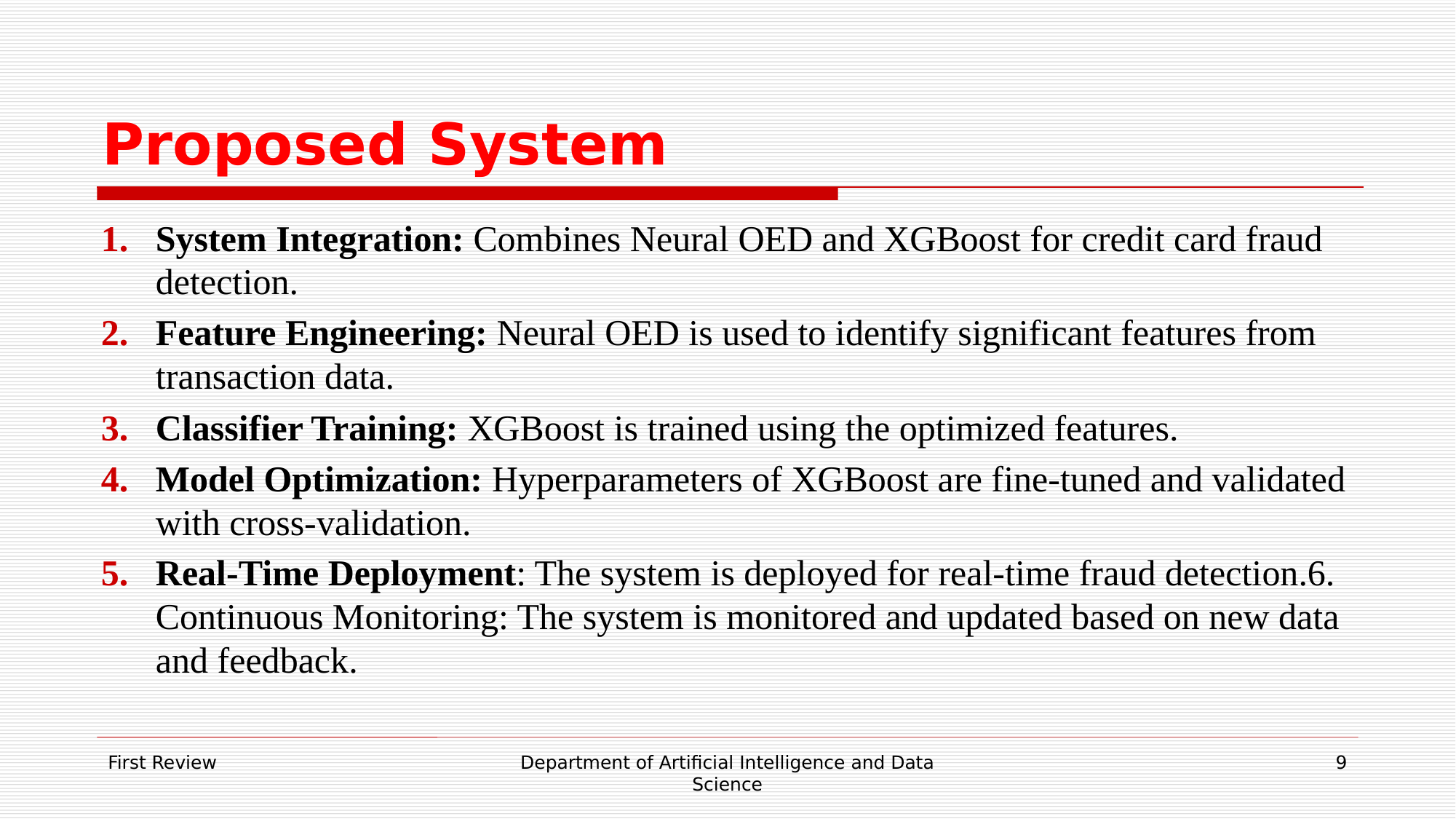

# Proposed System
System Integration: Combines Neural OED and XGBoost for credit card fraud detection.
Feature Engineering: Neural OED is used to identify significant features from transaction data.
Classifier Training: XGBoost is trained using the optimized features.
Model Optimization: Hyperparameters of XGBoost are fine-tuned and validated with cross-validation.
Real-Time Deployment: The system is deployed for real-time fraud detection.6. Continuous Monitoring: The system is monitored and updated based on new data and feedback.
First Review
Department of Artificial Intelligence and Data Science
9